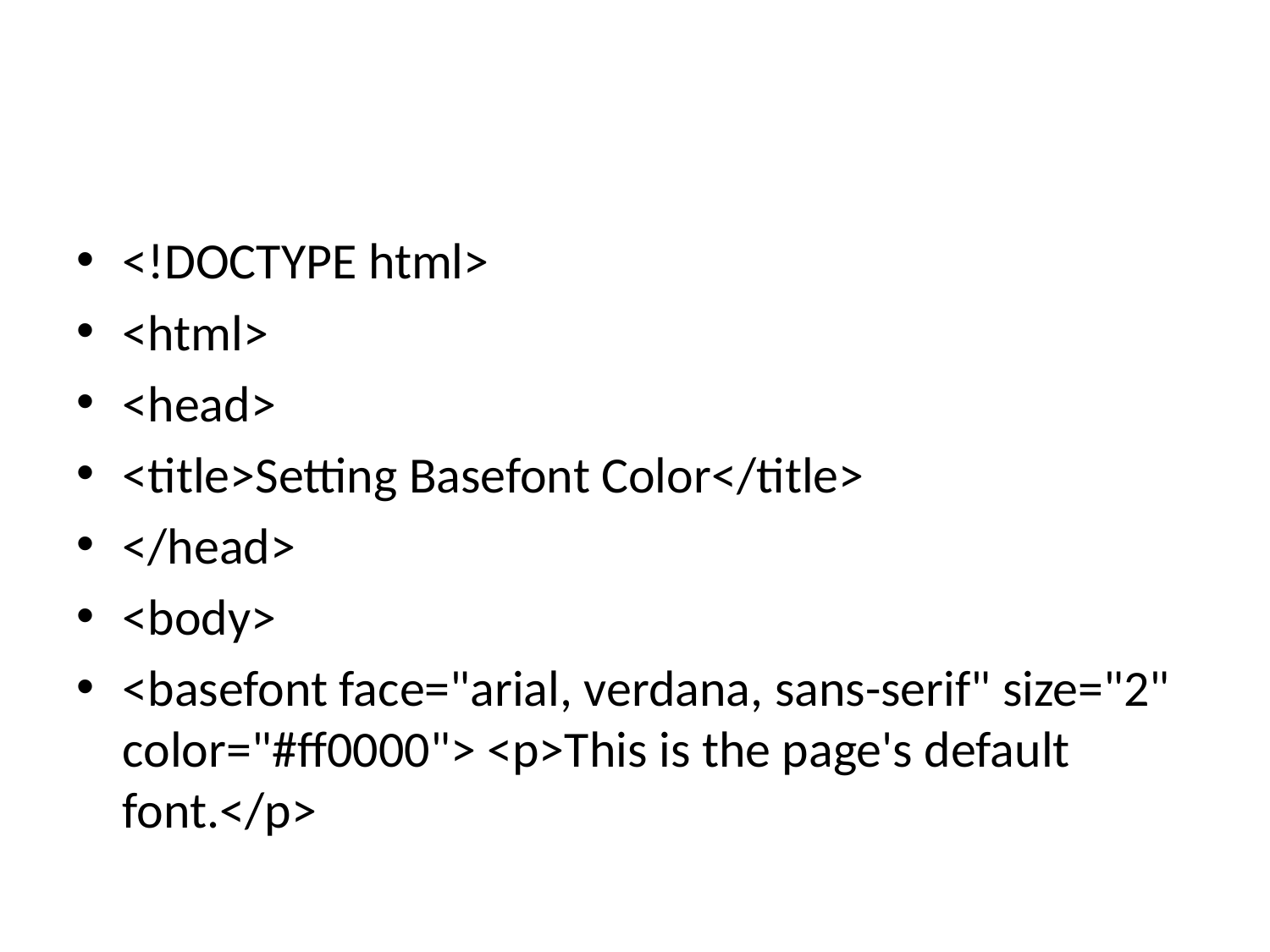

#
<!DOCTYPE html>
<html>
<head>
<title>Setting Basefont Color</title>
</head>
<body>
<basefont face="arial, verdana, sans-serif" size="2" color="#ff0000"> <p>This is the page's default font.</p>